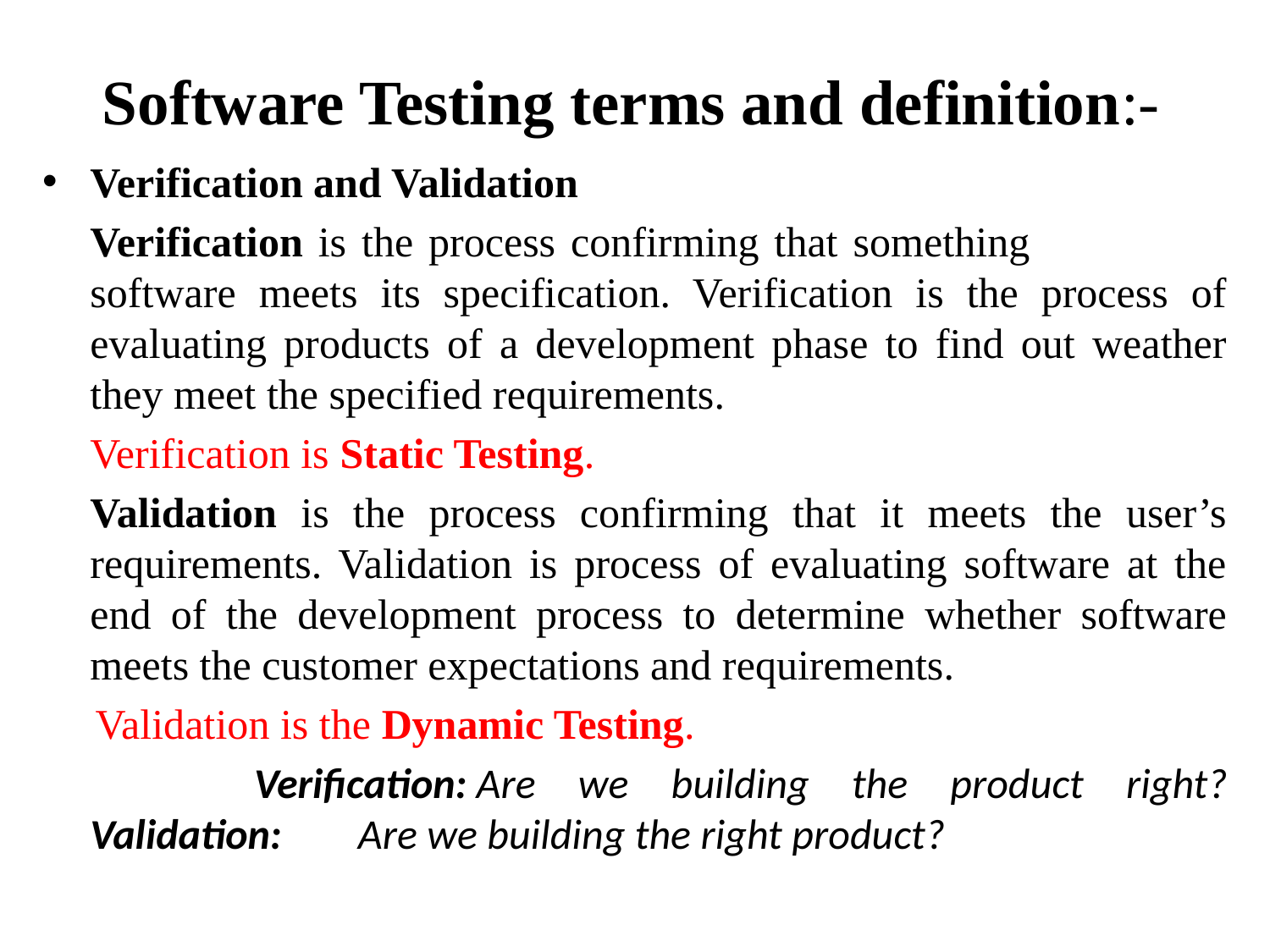

# Software Testing terms and definition:-
Verification and Validation
	Verification is the process confirming that something              software meets its specification. Verification is the process of evaluating products of a development phase to find out weather they meet the specified requirements.
     Verification is Static Testing.
	Validation is the process confirming that it meets the user’s requirements. Validation is process of evaluating software at the end of the development process to determine whether software meets the customer expectations and requirements.
     Validation is the Dynamic Testing.
     Verification: Are we building the product right?
Validation:        Are we building the right product?